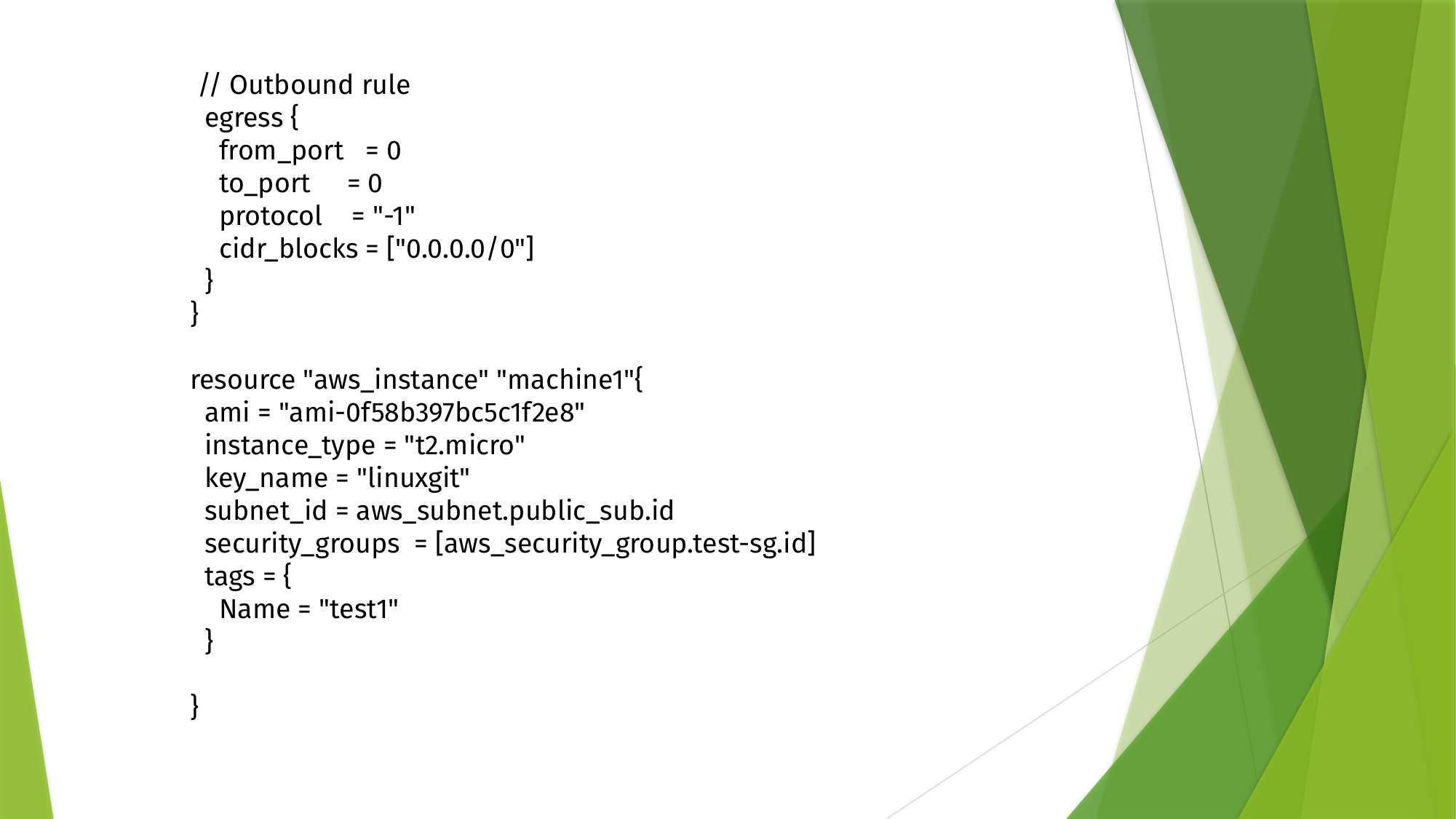

// Outbound rule
  egress {
    from_port   = 0
    to_port     = 0
    protocol    = "-1"
    cidr_blocks = ["0.0.0.0/0"]
  }
}

resource "aws_instance" "machine1"{
  ami = "ami-0f58b397bc5c1f2e8"
  instance_type = "t2.micro"
  key_name = "linuxgit"
  subnet_id = aws_subnet.public_sub.id
  security_groups  = [aws_security_group.test-sg.id]
  tags = {
    Name = "test1"
  }

}